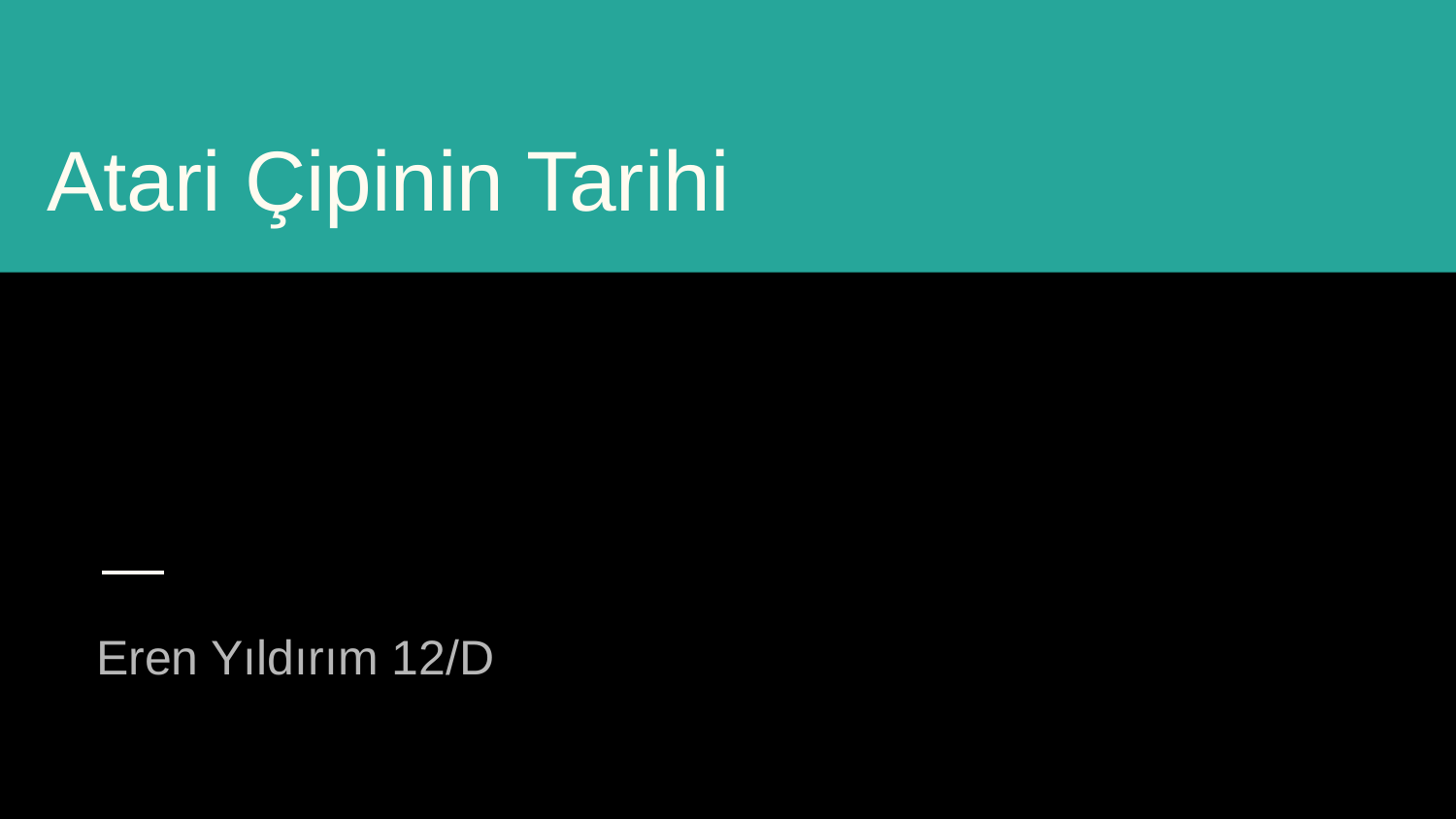

# Atari Çipinin Tarihi
Eren Yıldırım 12/D